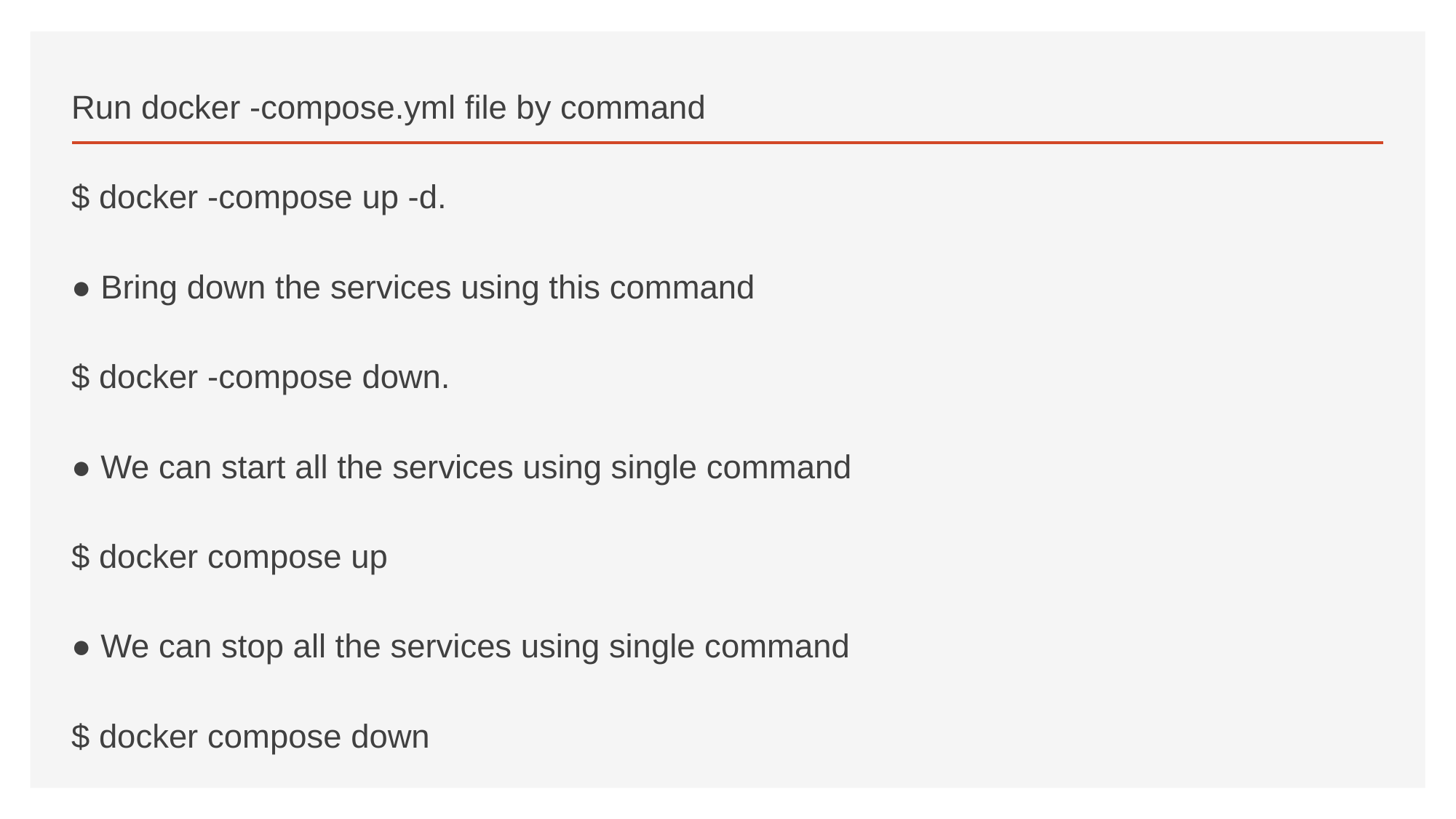

Run docker -compose.yml file by command
$ docker -compose up -d.
● Bring down the services using this command
$ docker -compose down.
● We can start all the services using single command
$ docker compose up
● We can stop all the services using single command
$ docker compose down